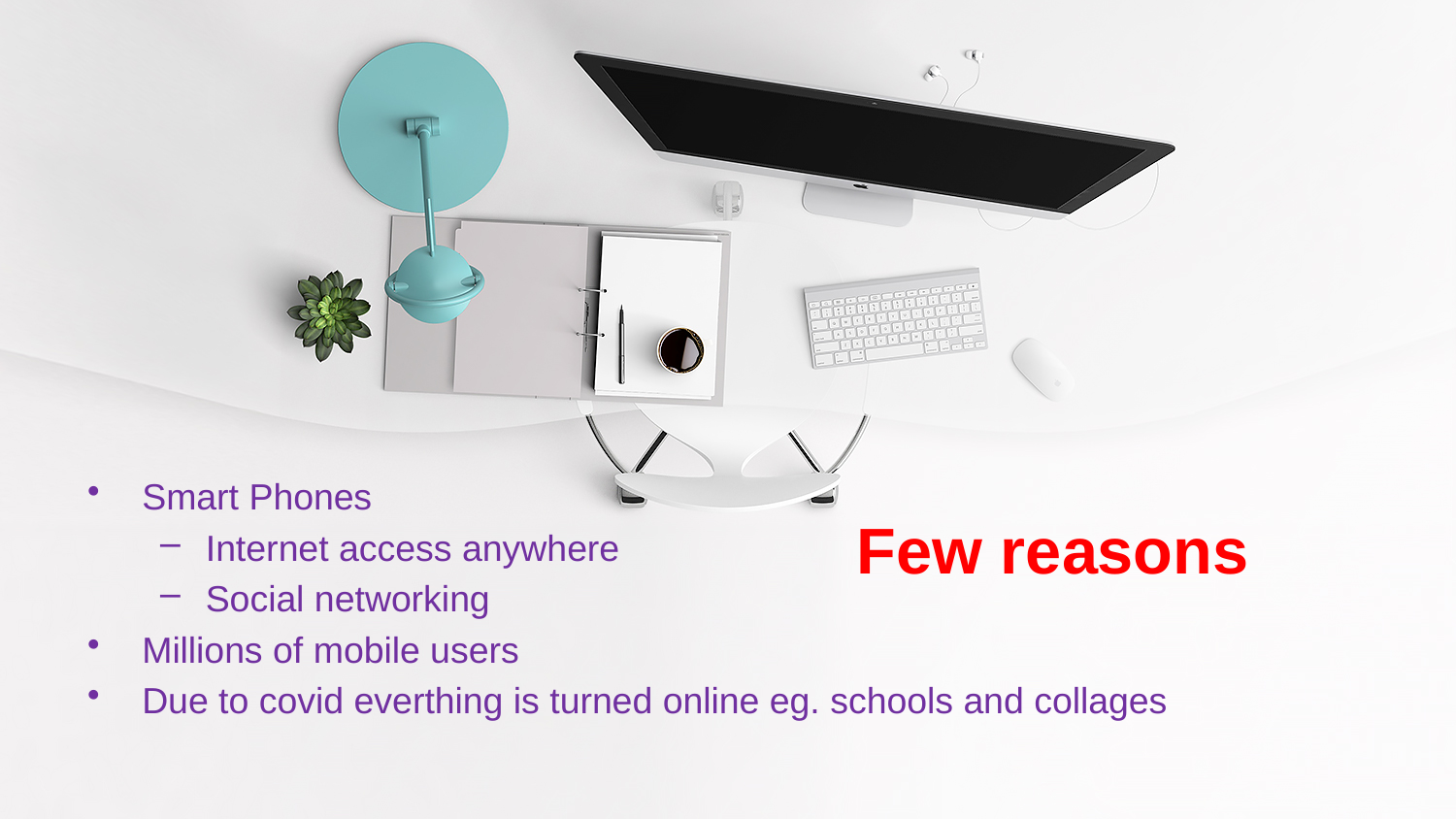

Smart Phones
Internet access anywhere
Social networking
Millions of mobile users
Due to covid everthing is turned online eg. schools and collages
Few reasons